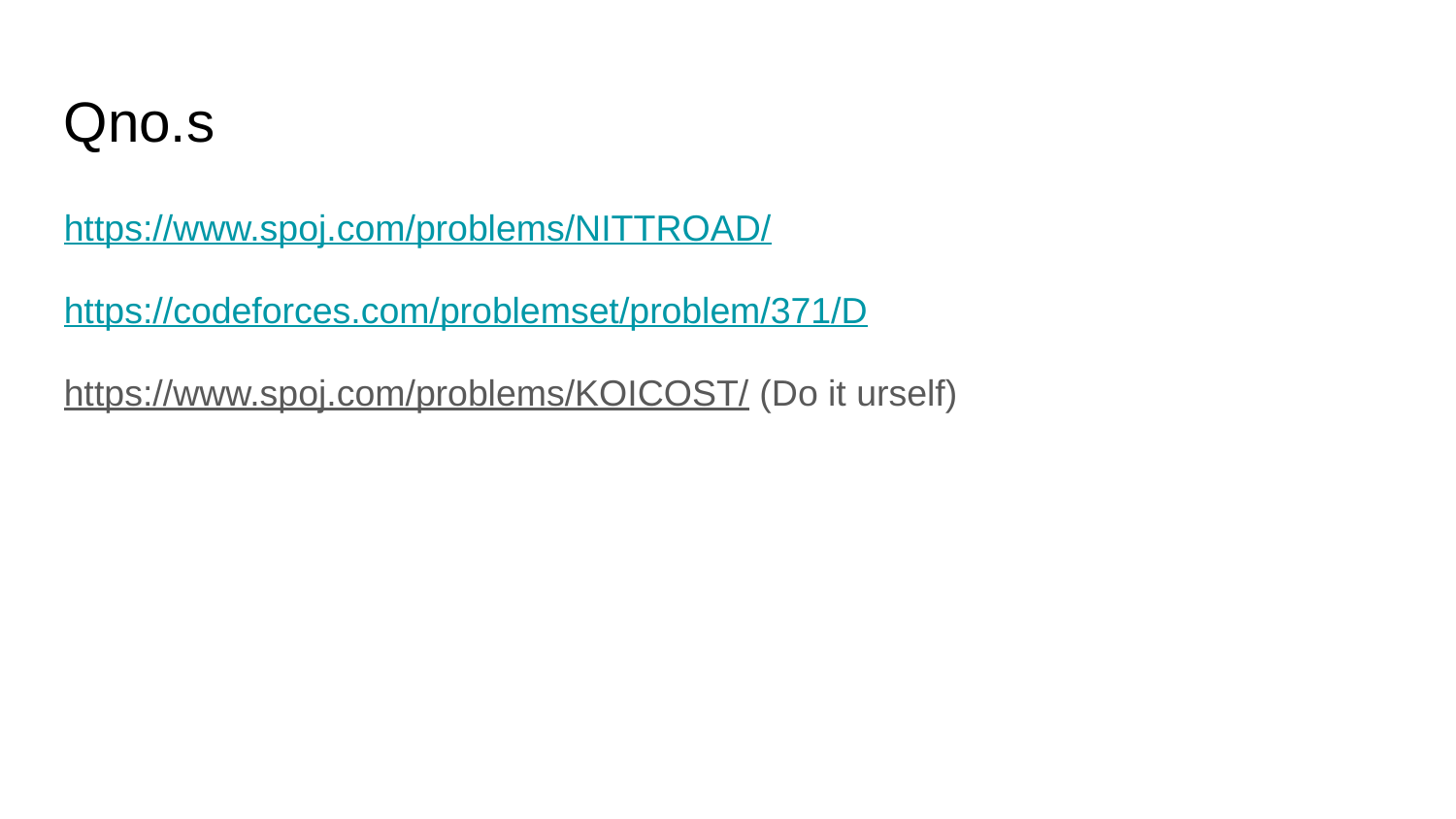

Qno.s
https://www.spoj.com/problems/NITTROAD/
https://codeforces.com/problemset/problem/371/D
https://www.spoj.com/problems/KOICOST/ (Do it urself)